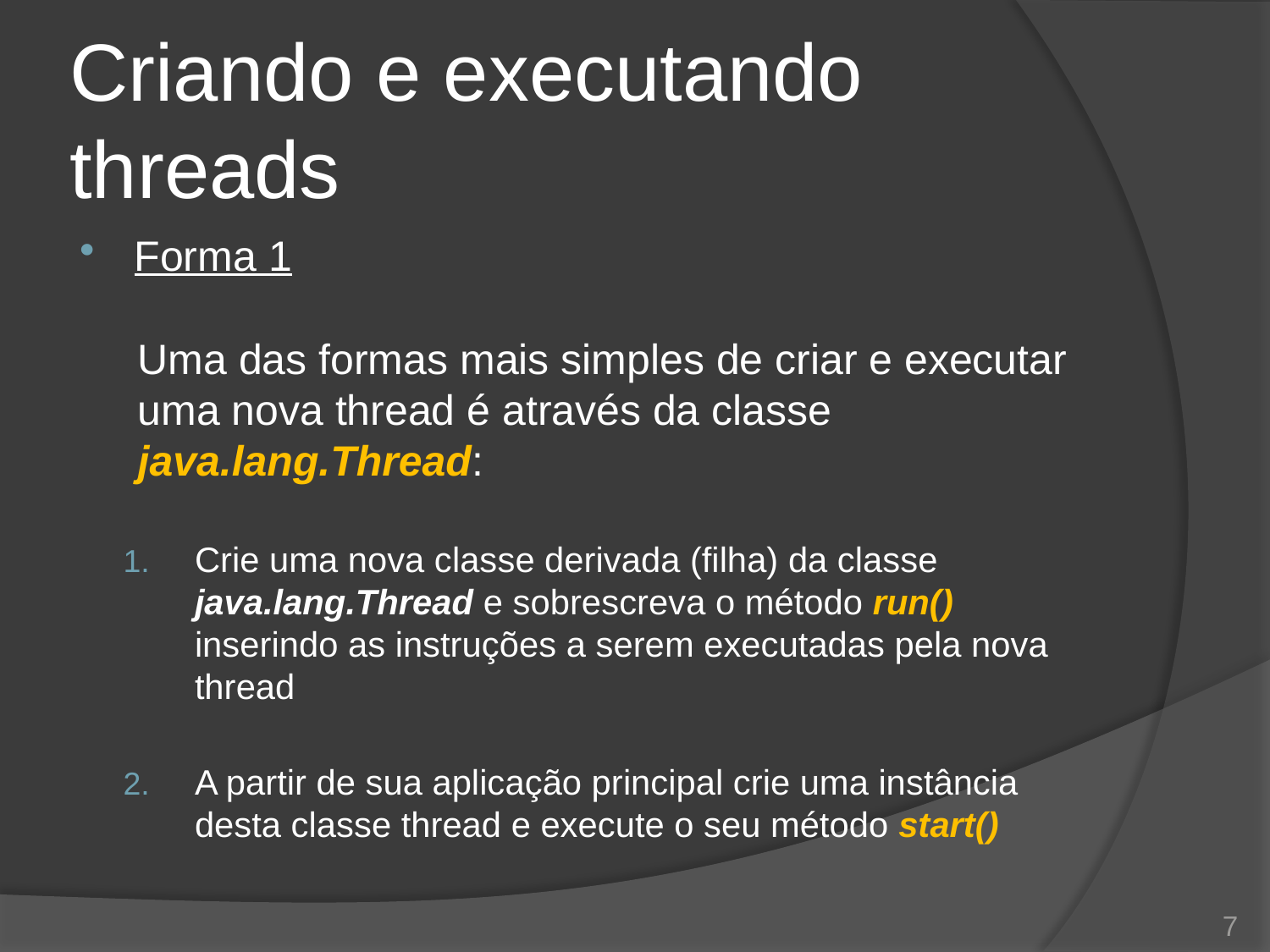

# Criando e executando threads
Forma 1
Uma das formas mais simples de criar e executar uma nova thread é através da classe java.lang.Thread:
Crie uma nova classe derivada (filha) da classe java.lang.Thread e sobrescreva o método run() inserindo as instruções a serem executadas pela nova thread
A partir de sua aplicação principal crie uma instância desta classe thread e execute o seu método start()
7